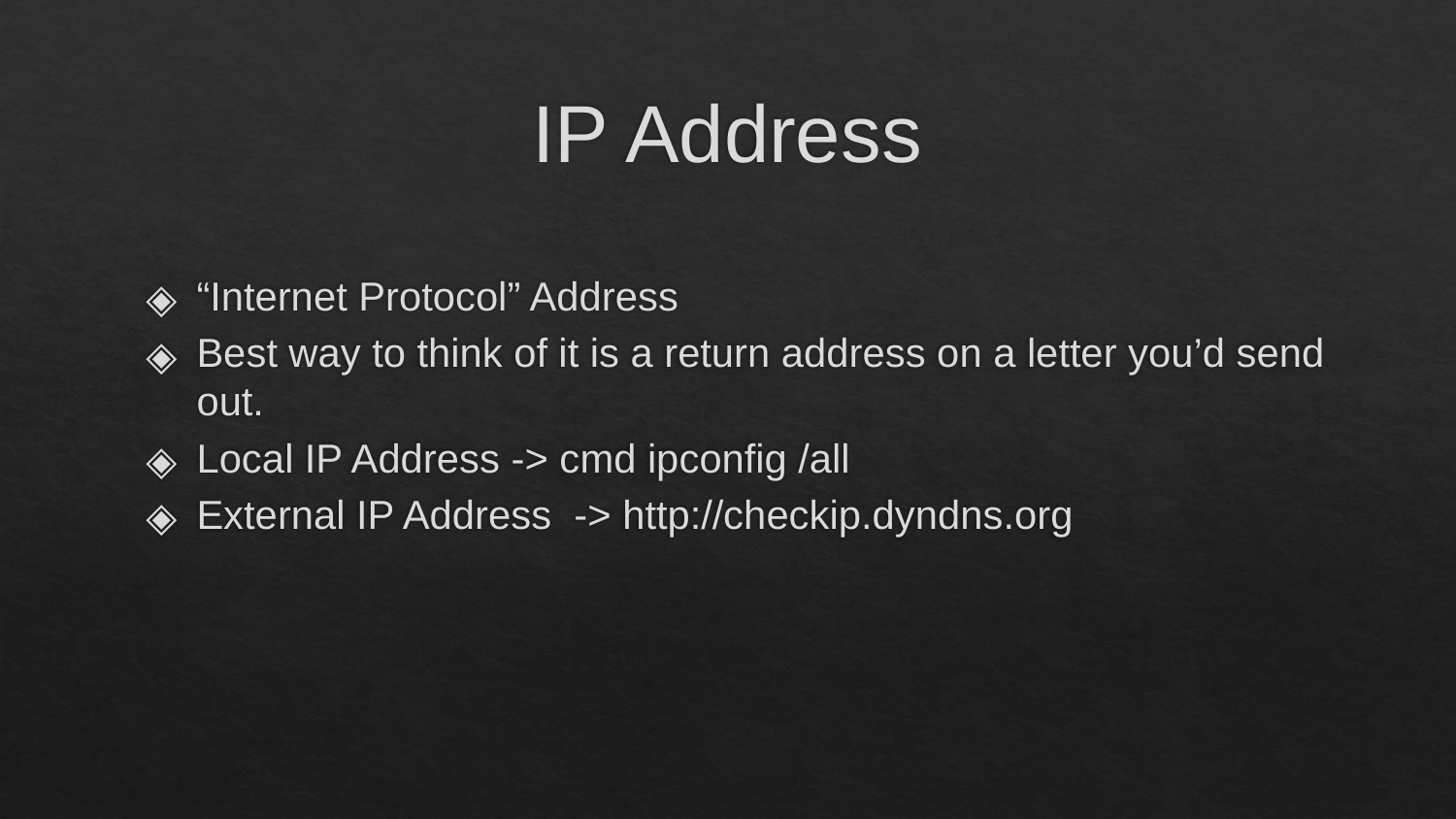

# IP Address

“Internet Protocol” Address
Best way to think of it is a return address on a letter you’d send out.
Local IP Address -> cmd ipconfig /all
External IP Address  -> http://checkip.dyndns.org